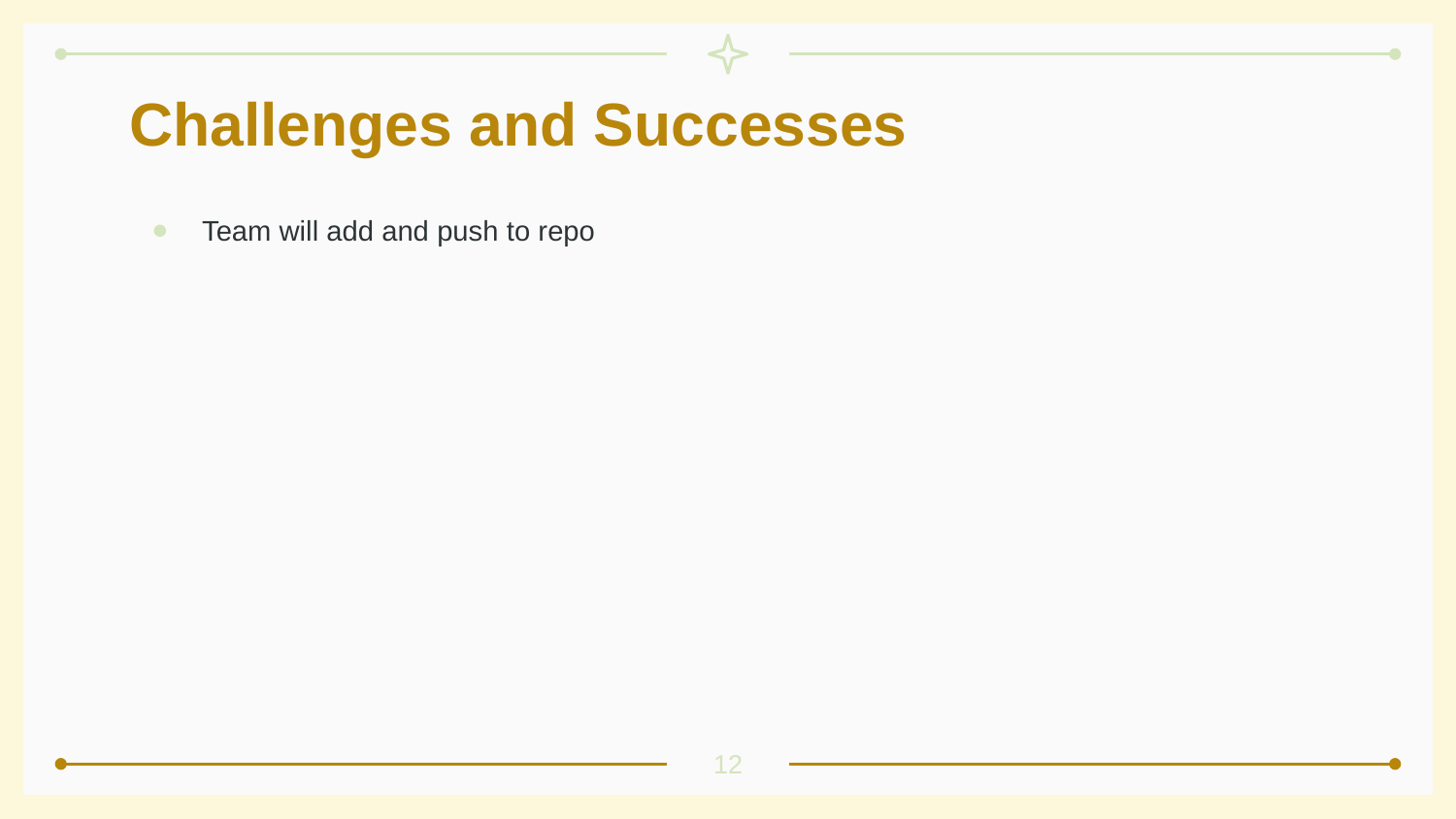

# Challenges and Successes
Team will add and push to repo
12